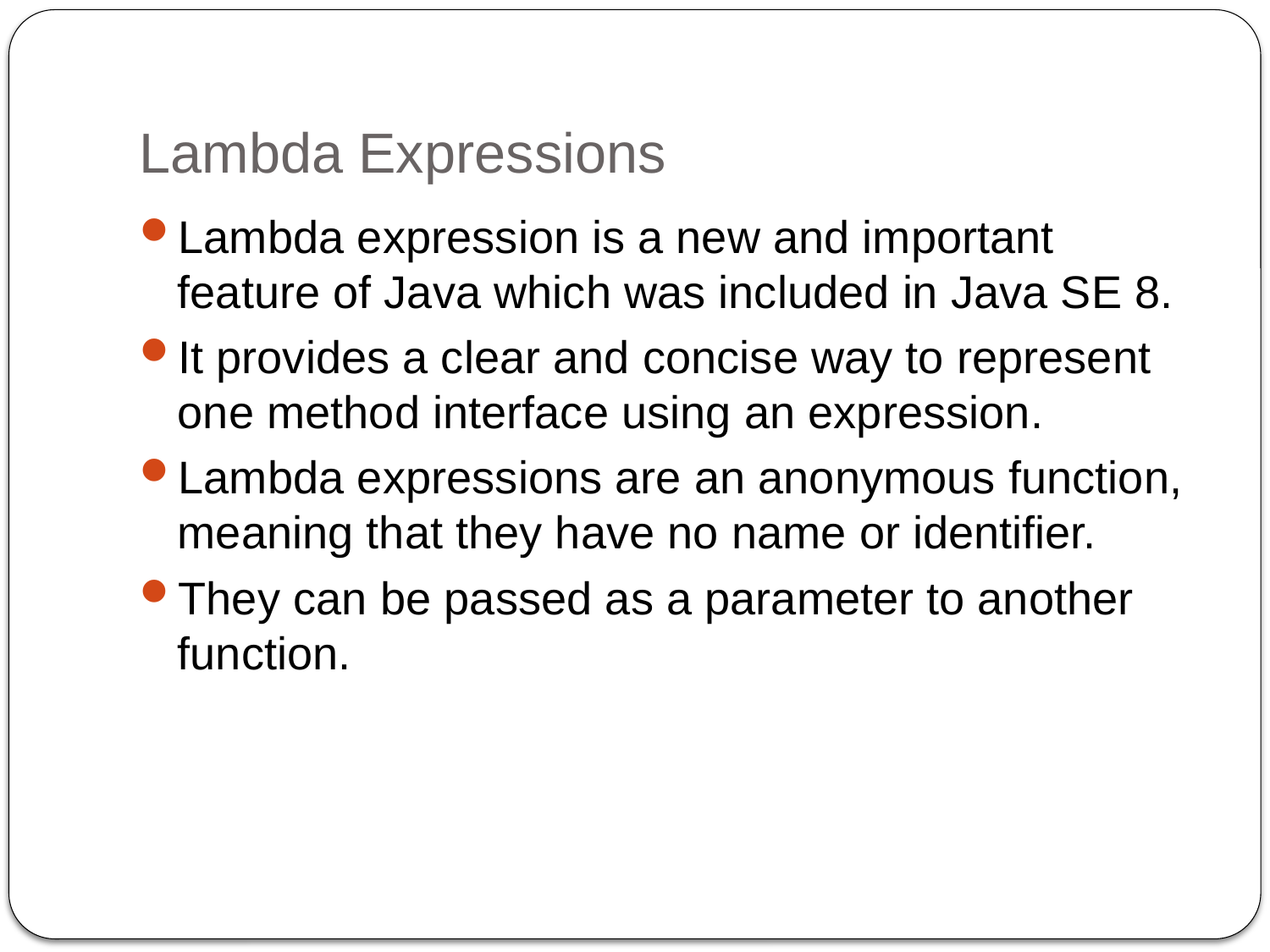

# Lambda Expressions
Lambda expression is a new and important feature of Java which was included in Java SE 8.
It provides a clear and concise way to represent one method interface using an expression.
Lambda expressions are an anonymous function, meaning that they have no name or identifier.
They can be passed as a parameter to another function.